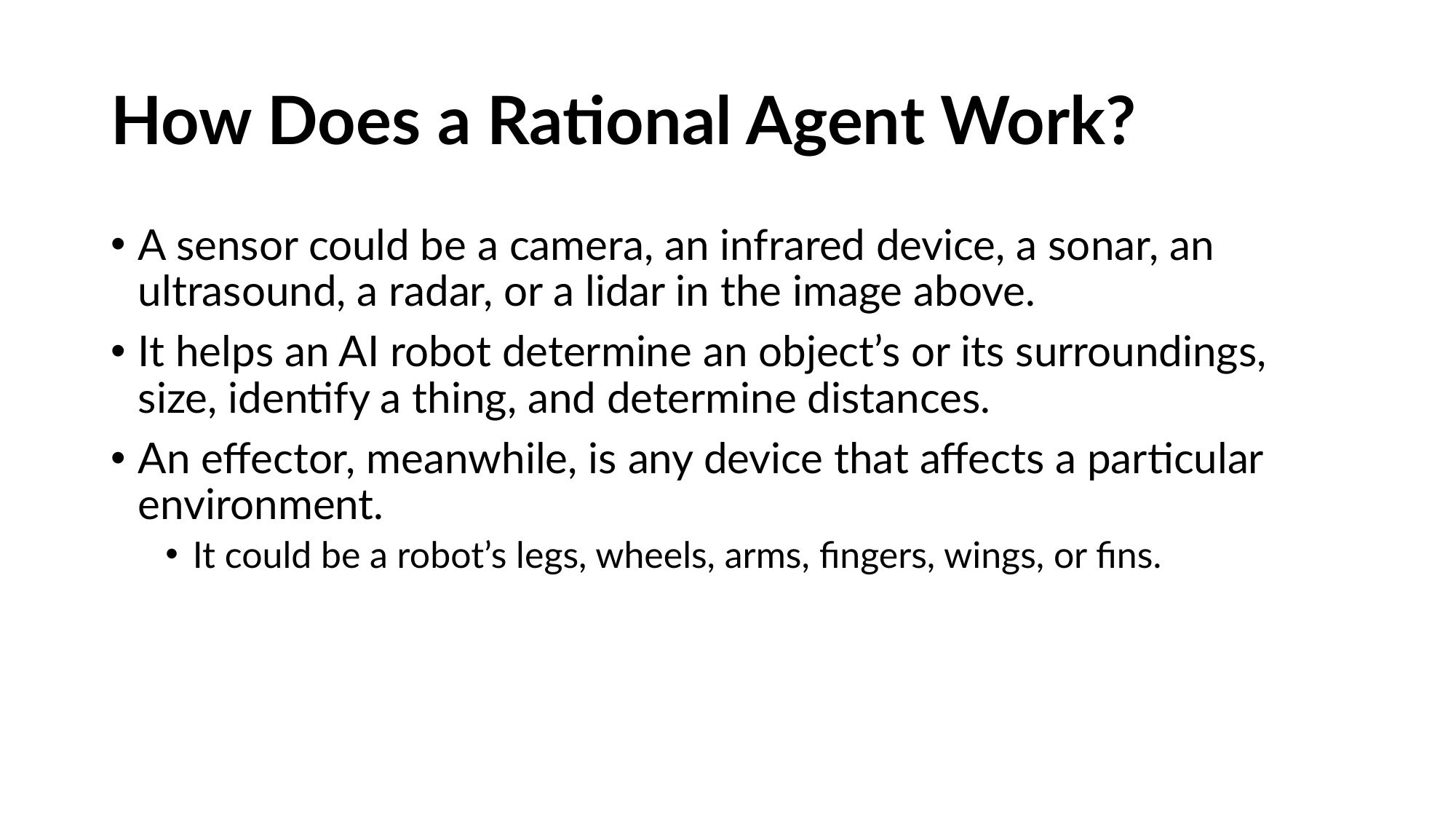

# How Does a Rational Agent Work?
A sensor could be a camera, an infrared device, a sonar, an ultrasound, a radar, or a lidar in the image above.
It helps an AI robot determine an object’s or its surroundings, size, identify a thing, and determine distances.
An effector, meanwhile, is any device that affects a particular environment.
It could be a robot’s legs, wheels, arms, fingers, wings, or fins.